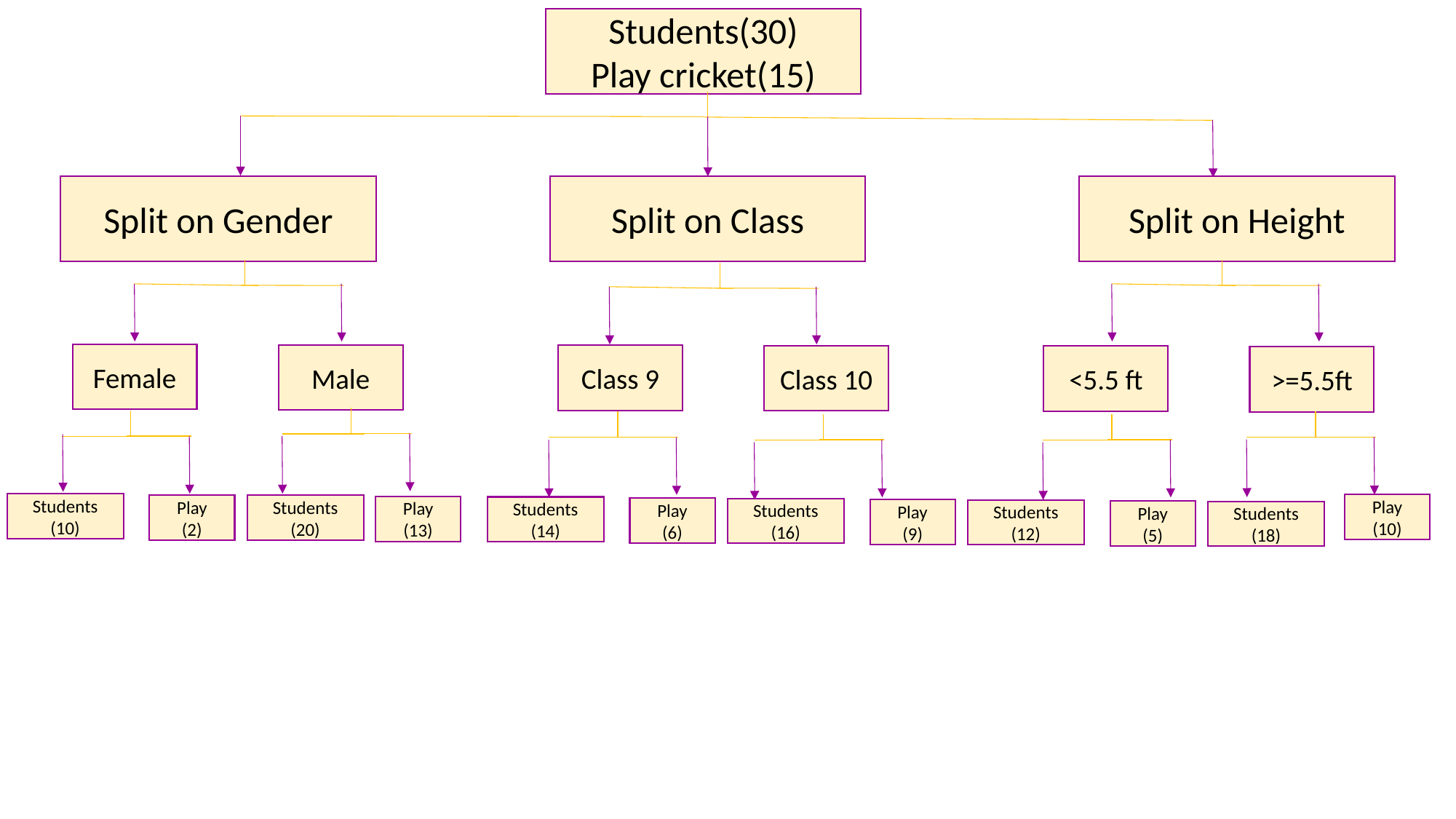

Students(30)
Play cricket(15)
Split on Gender
Split on Class
Split on Height
Female
Male
Class 9
Class 10
<5.5 ft
>=5.5ft
Students
(10)
Play
(10)
Play
(2)
Students
(20)
Play
(13)
Students
(14)
Play
(6)
Students
(16)
Play
(9)
Students
(12)
Play
(5)
Students
(18)